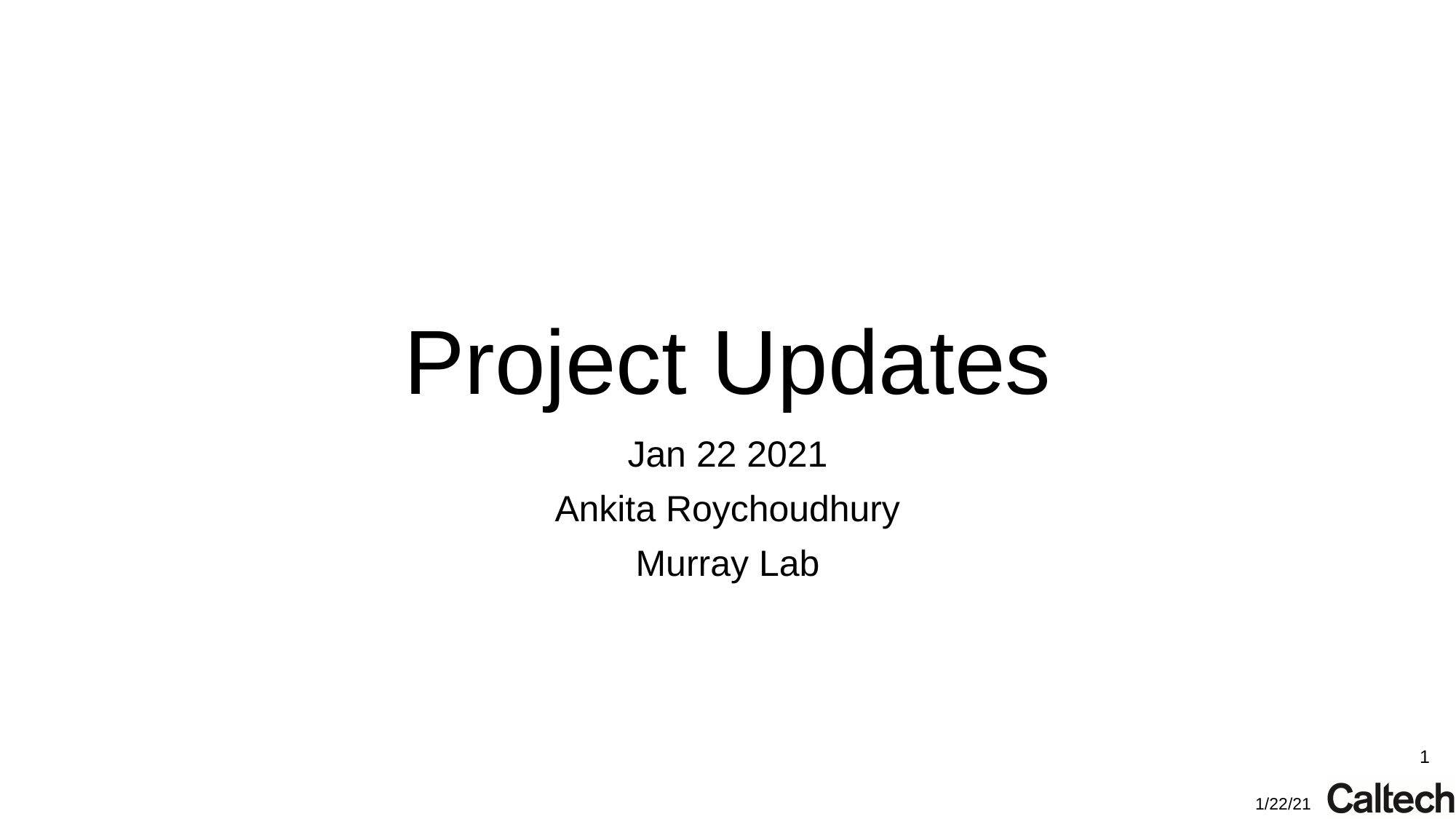

# Project Updates
Jan 22 2021
Ankita Roychoudhury
Murray Lab
1
1/22/21